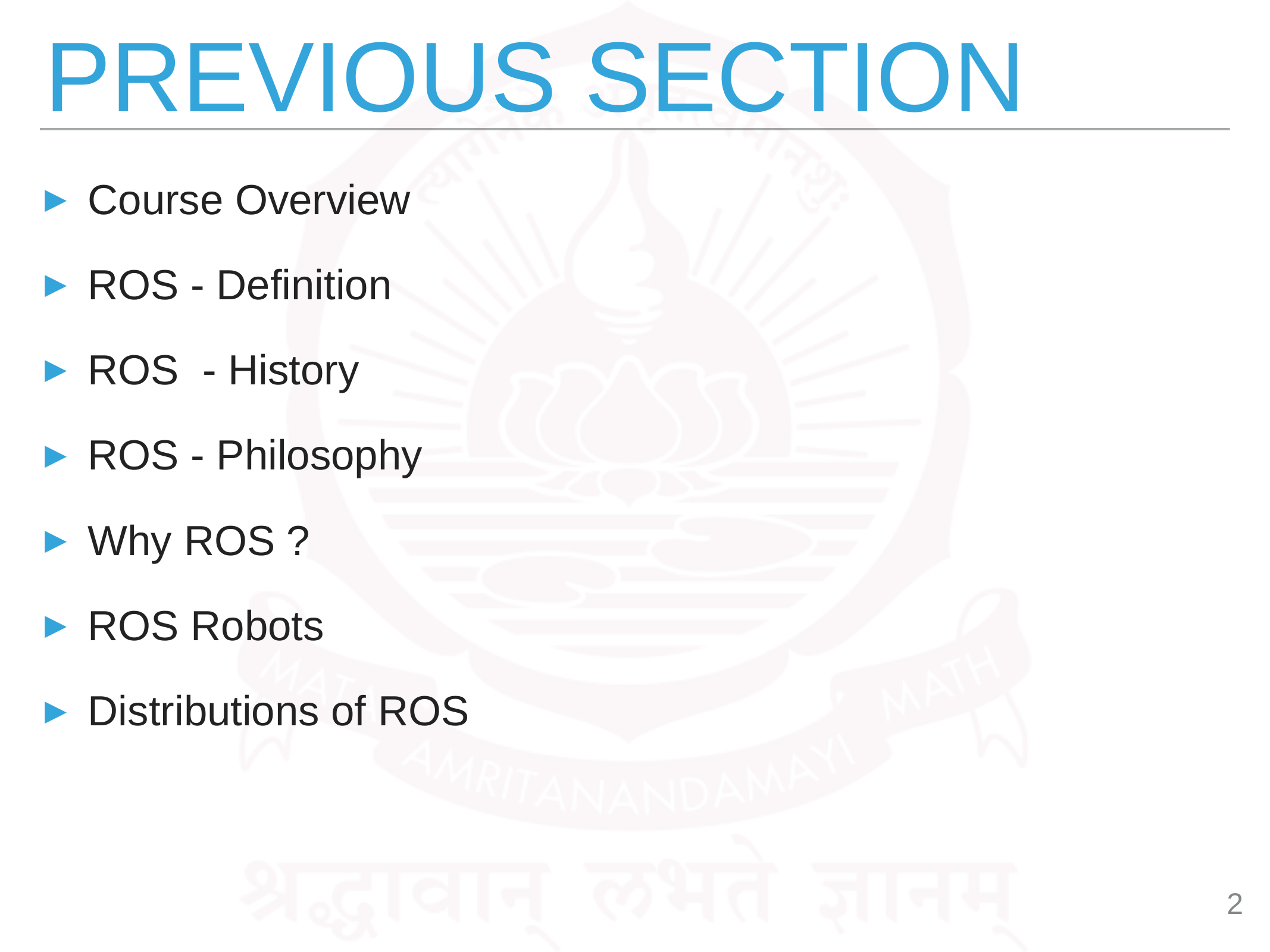

# Previous Section
Course Overview
ROS - Definition
ROS  - History
ROS - Philosophy
Why ROS ?
ROS Robots
Distributions of ROS
2